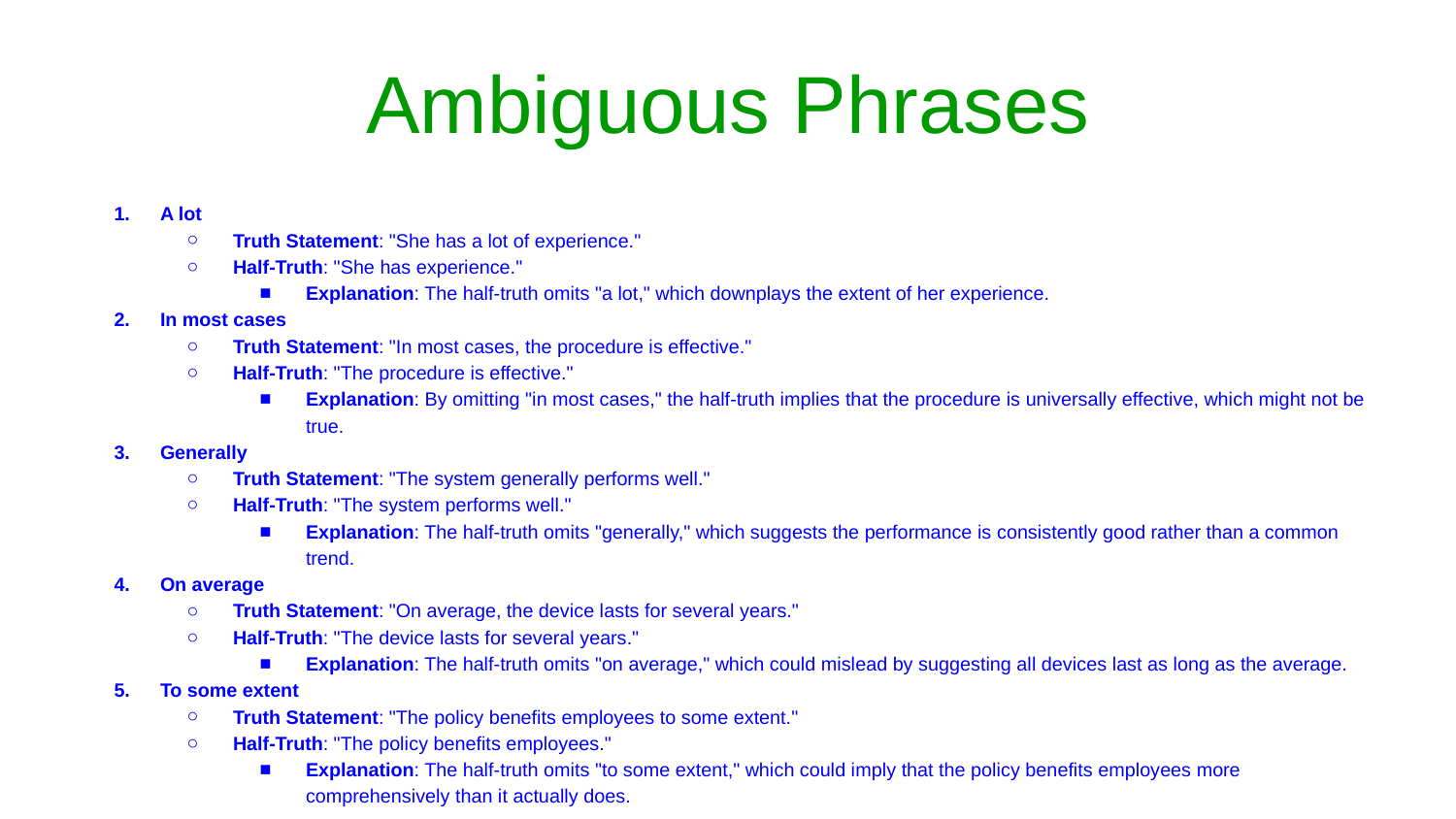

# Ambiguous Phrases
A lot
Truth Statement: "She has a lot of experience."
Half-Truth: "She has experience."
Explanation: The half-truth omits "a lot," which downplays the extent of her experience.
In most cases
Truth Statement: "In most cases, the procedure is effective."
Half-Truth: "The procedure is effective."
Explanation: By omitting "in most cases," the half-truth implies that the procedure is universally effective, which might not be true.
Generally
Truth Statement: "The system generally performs well."
Half-Truth: "The system performs well."
Explanation: The half-truth omits "generally," which suggests the performance is consistently good rather than a common trend.
On average
Truth Statement: "On average, the device lasts for several years."
Half-Truth: "The device lasts for several years."
Explanation: The half-truth omits "on average," which could mislead by suggesting all devices last as long as the average.
To some extent
Truth Statement: "The policy benefits employees to some extent."
Half-Truth: "The policy benefits employees."
Explanation: The half-truth omits "to some extent," which could imply that the policy benefits employees more comprehensively than it actually does.